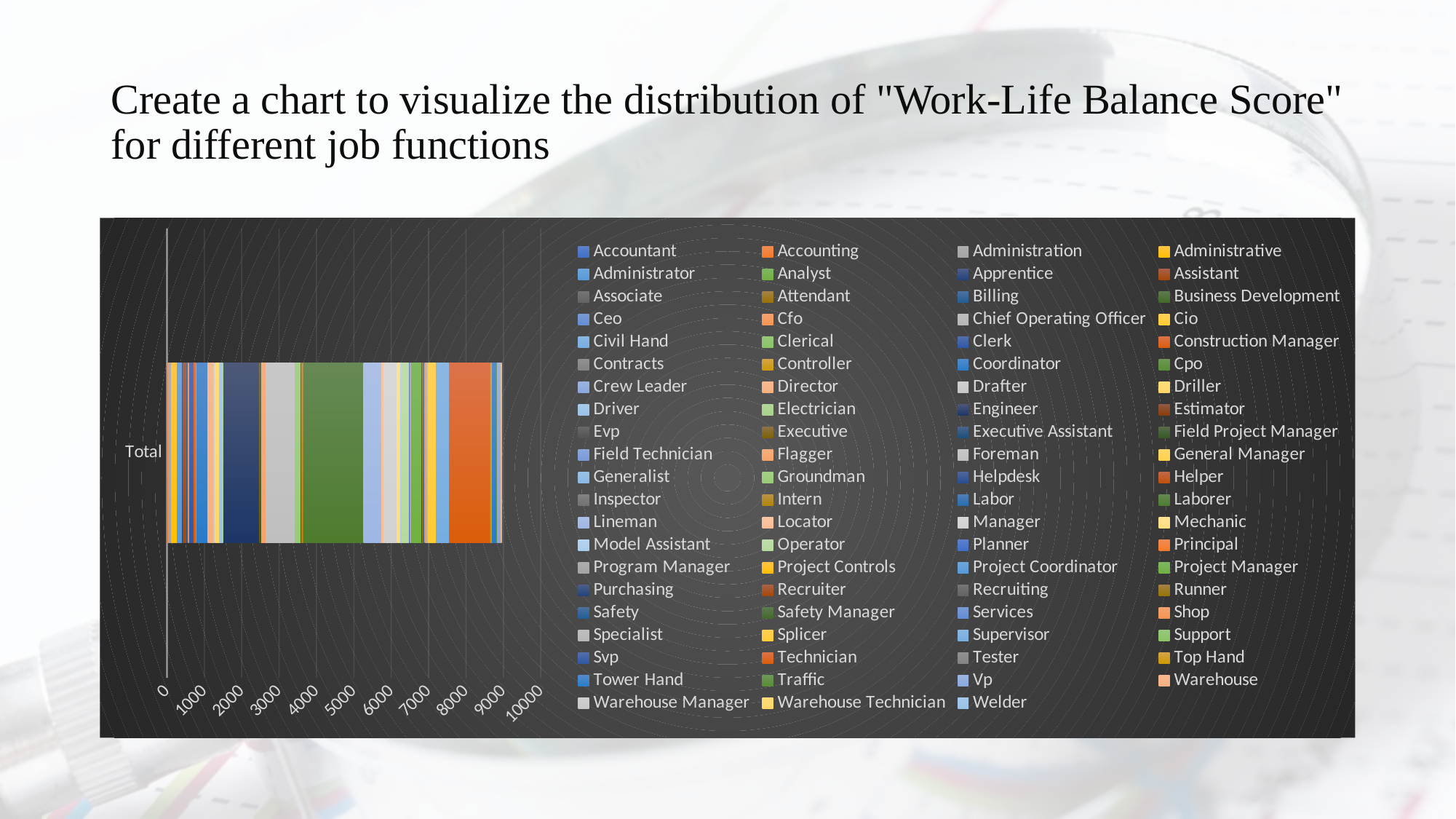

# Create a chart to visualize the distribution of "Work-Life Balance Score" for different job functions

### Chart

| Category | Accountant | Accounting | Administration | Administrative | Administrator | Analyst | Apprentice | Assistant | Associate | Attendant | Billing | Business Development | Ceo | Cfo | Chief Operating Officer | Cio | Civil Hand | Clerical | Clerk | Construction Manager | Contracts | Controller | Coordinator | Cpo | Crew Leader | Director | Drafter | Driller | Driver | Electrician | Engineer | Estimator | Evp | Executive | Executive Assistant | Field Project Manager | Field Technician | Flagger | Foreman | General Manager | Generalist | Groundman | Helpdesk | Helper | Inspector | Intern | Labor | Laborer | Lineman | Locator | Manager | Mechanic | Model Assistant | Operator | Planner | Principal | Program Manager | Project Controls | Project Coordinator | Project Manager | Purchasing | Recruiter | Recruiting | Runner | Safety | Safety Manager | Services | Shop | Specialist | Splicer | Supervisor | Support | Svp | Technician | Tester | Top Hand | Tower Hand | Traffic | Vp | Warehouse | Warehouse Manager | Warehouse Technician | Welder |
|---|---|---|---|---|---|---|---|---|---|---|---|---|---|---|---|---|---|---|---|---|---|---|---|---|---|---|---|---|---|---|---|---|---|---|---|---|---|---|---|---|---|---|---|---|---|---|---|---|---|---|---|---|---|---|---|---|---|---|---|---|---|---|---|---|---|---|---|---|---|---|---|---|---|---|---|---|---|---|---|---|---|---|---|
| Total | 5.0 | 29.0 | 81.0 | 150.0 | 143.0 | 3.0 | 21.0 | 64.0 | 18.0 | 1.0 | 39.0 | 4.0 | 7.0 | 10.0 | 2.0 | 2.0 | 4.0 | 9.0 | 116.0 | 62.0 | 5.0 | 21.0 | 292.0 | 3.0 | 2.0 | 142.0 | 52.0 | 110.0 | 104.0 | 13.0 | 955.0 | 3.0 | 2.0 | 12.0 | 13.0 | 19.0 | 8.0 | 113.0 | 779.0 | 5.0 | 2.0 | 162.0 | 8.0 | 11.0 | 1.0 | 41.0 | 22.0 | 1588.0 | 472.0 | 61.0 | 364.0 | 82.0 | 42.0 | 196.0 | 22.0 | 9.0 | 26.0 | 2.0 | 8.0 | 273.0 | 8.0 | 2.0 | 1.0 | 33.0 | 26.0 | 6.0 | 2.0 | 50.0 | 51.0 | 209.0 | 344.0 | 5.0 | 4.0 | 1086.0 | 19.0 | 35.0 | 128.0 | 5.0 | 109.0 | 4.0 | 2.0 | 9.0 | 14.0 |